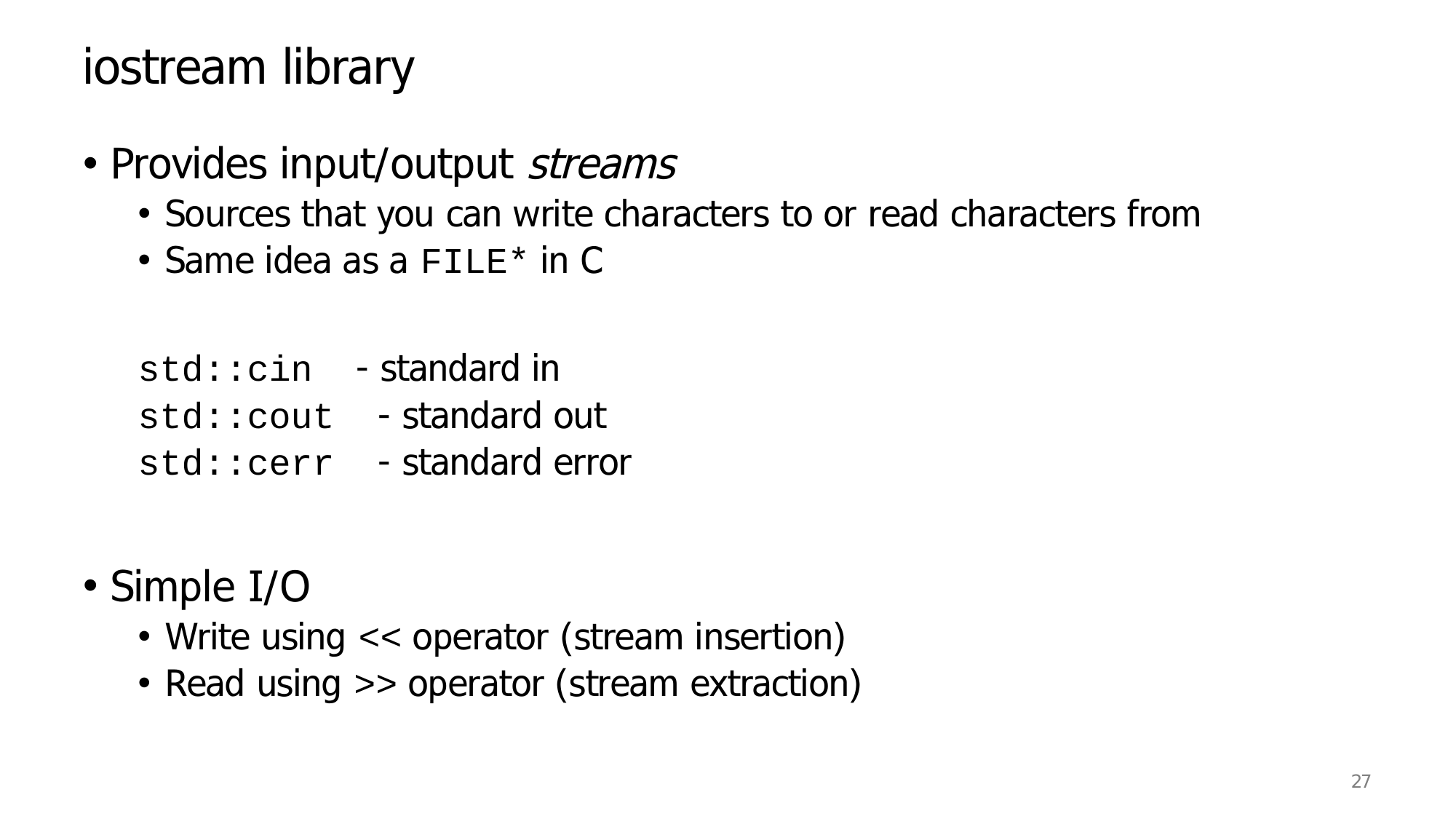

# iostream library
Provides input/output streams
Sources that you can write characters to or read characters from
Same idea as a FILE* in C

std::cin	- standard in
std::cout	 - standard out
std::cerr	 - standard error

Simple I/O
Write using << operator (stream insertion)
Read using >> operator (stream extraction)

27